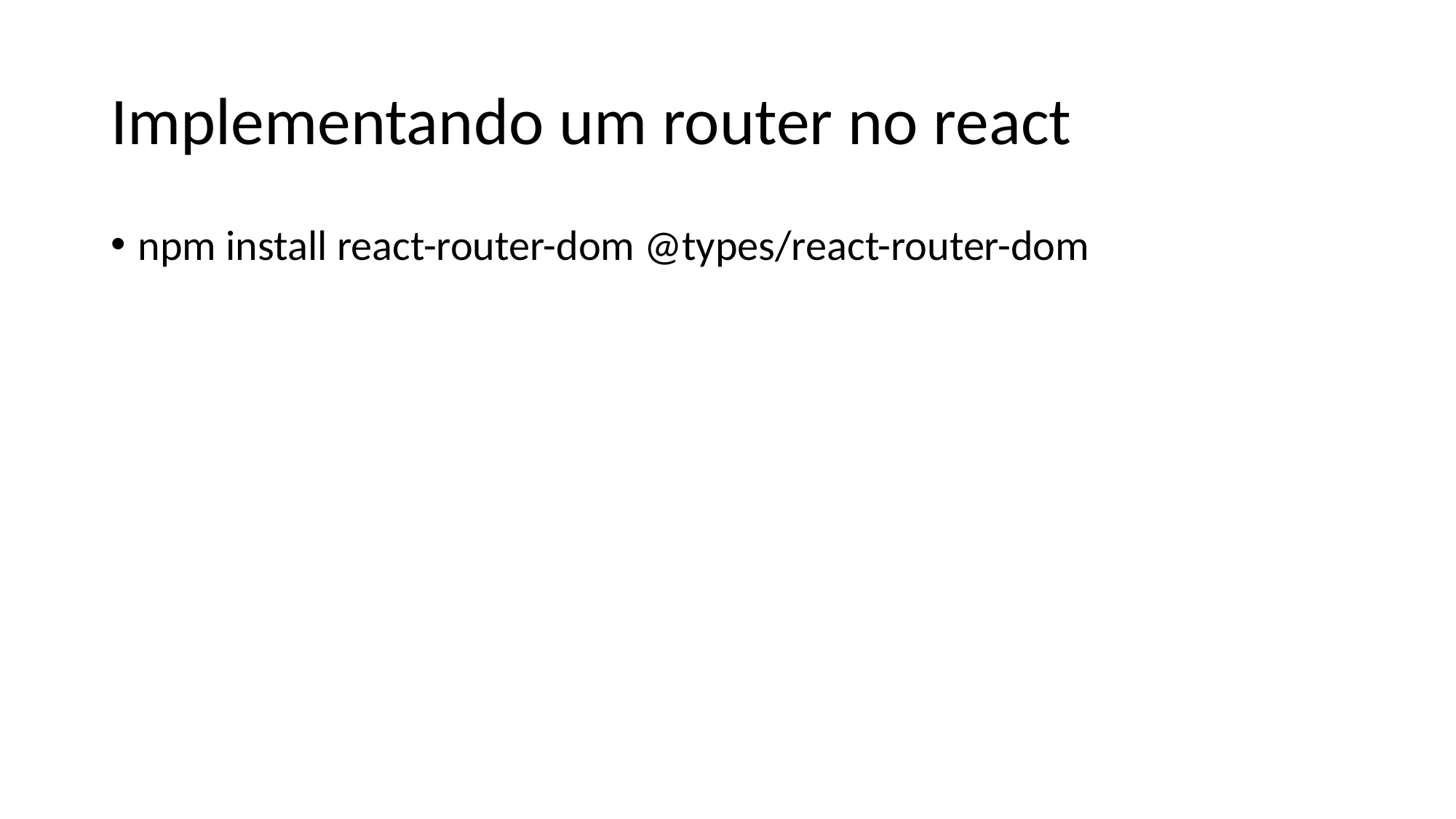

# Implementando um router no react
npm install react-router-dom @types/react-router-dom